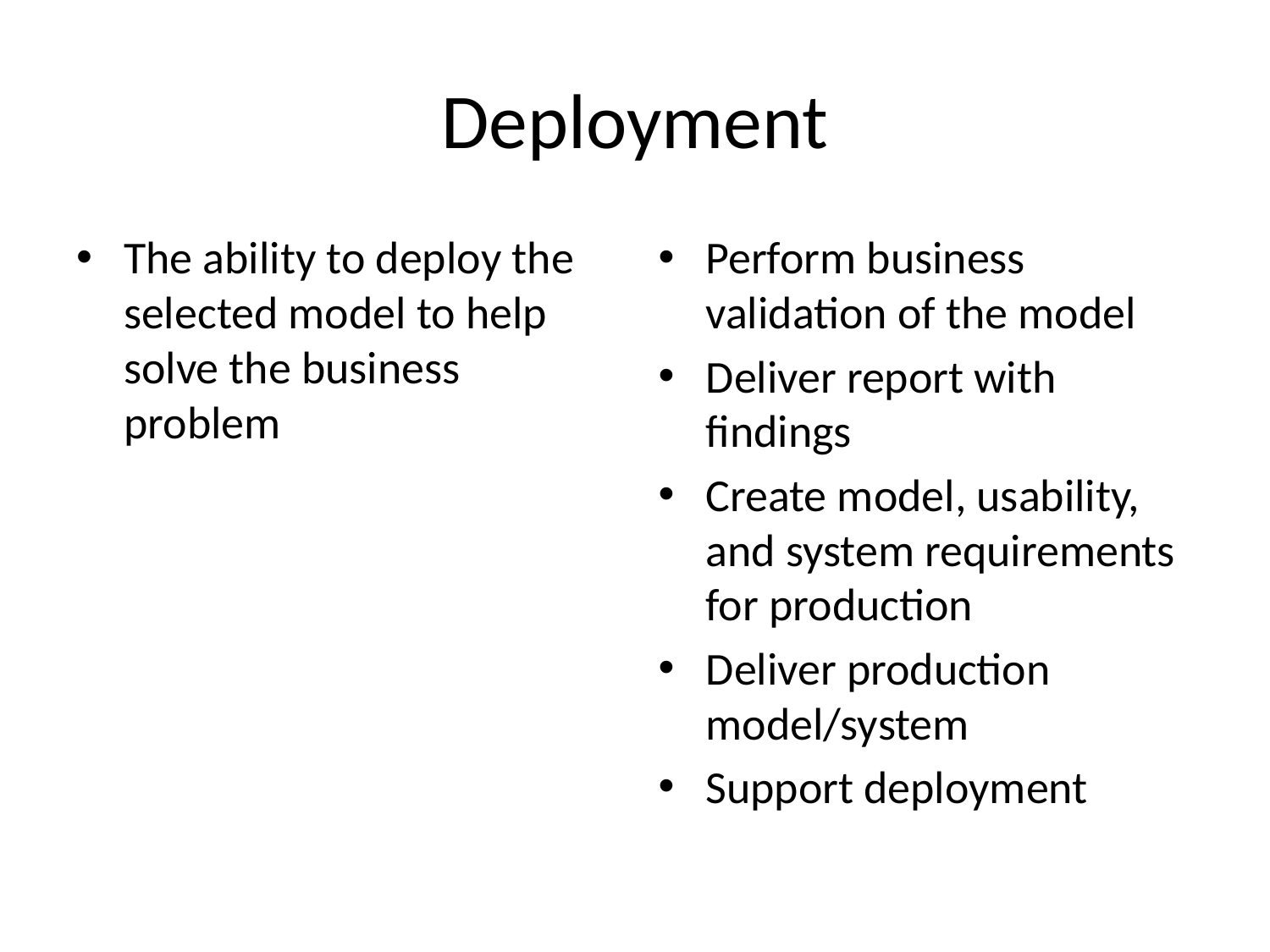

# Deployment
The ability to deploy the selected model to help solve the business problem
Perform business validation of the model
Deliver report with findings
Create model, usability, and system requirements for production
Deliver production model/system
Support deployment